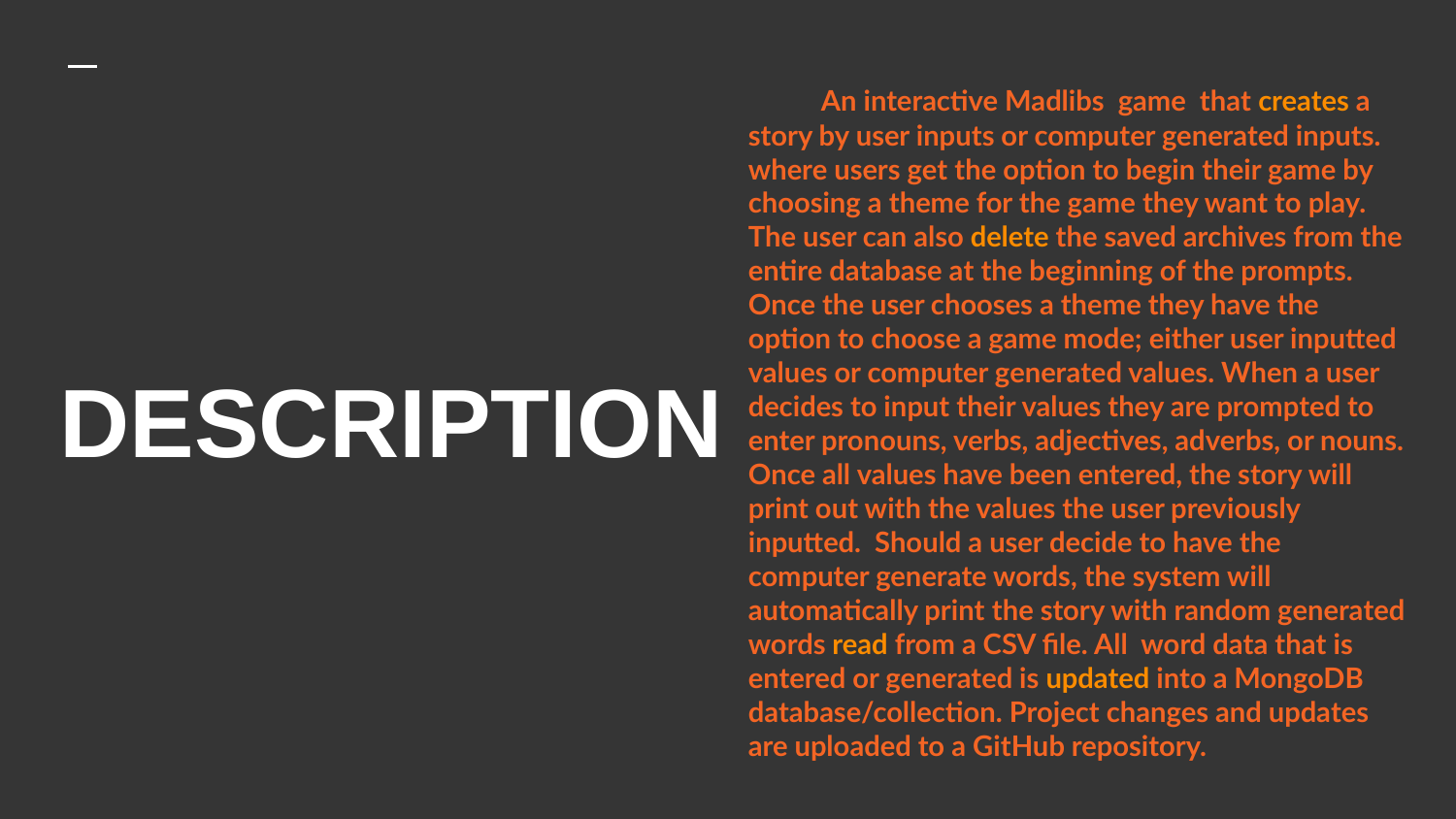

An interactive Madlibs  game  that creates a story by user inputs or computer generated inputs. where users get the option to begin their game by choosing a theme for the game they want to play.  The user can also delete the saved archives from the entire database at the beginning of the prompts. Once the user chooses a theme they have the option to choose a game mode; either user inputted values or computer generated values. When a user decides to input their values they are prompted to enter pronouns, verbs, adjectives, adverbs, or nouns. Once all values have been entered, the story will print out with the values the user previously inputted.  Should a user decide to have the computer generate words, the system will automatically print the story with random generated words read from a CSV file. All  word data that is entered or generated is updated into a MongoDB database/collection. Project changes and updates are uploaded to a GitHub repository.

# DESCRIPTION